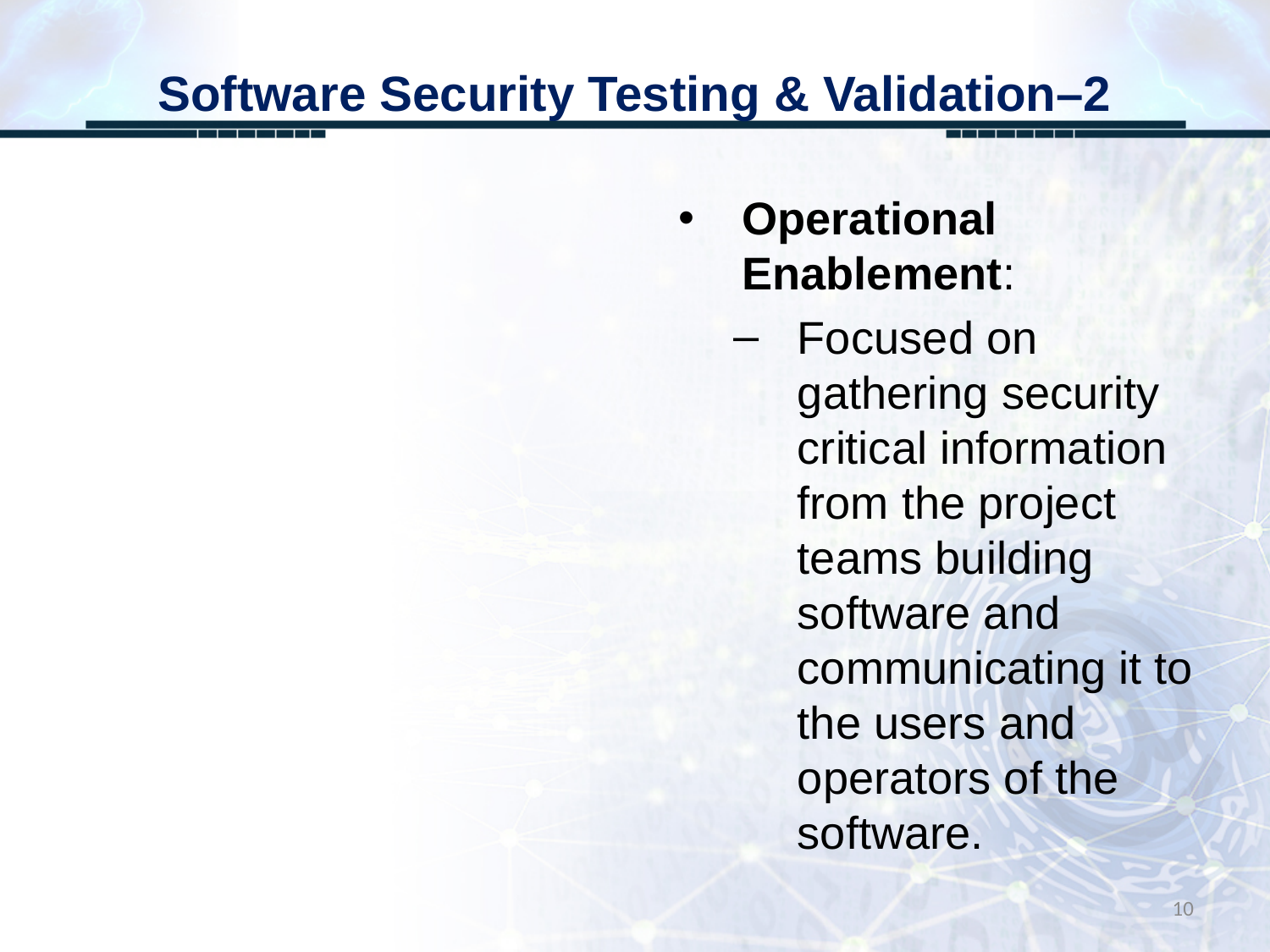

# Software Security Testing & Validation–2
Operational Enablement:
Focused on gathering security critical information from the project teams building software and communicating it to the users and operators of the software.
10